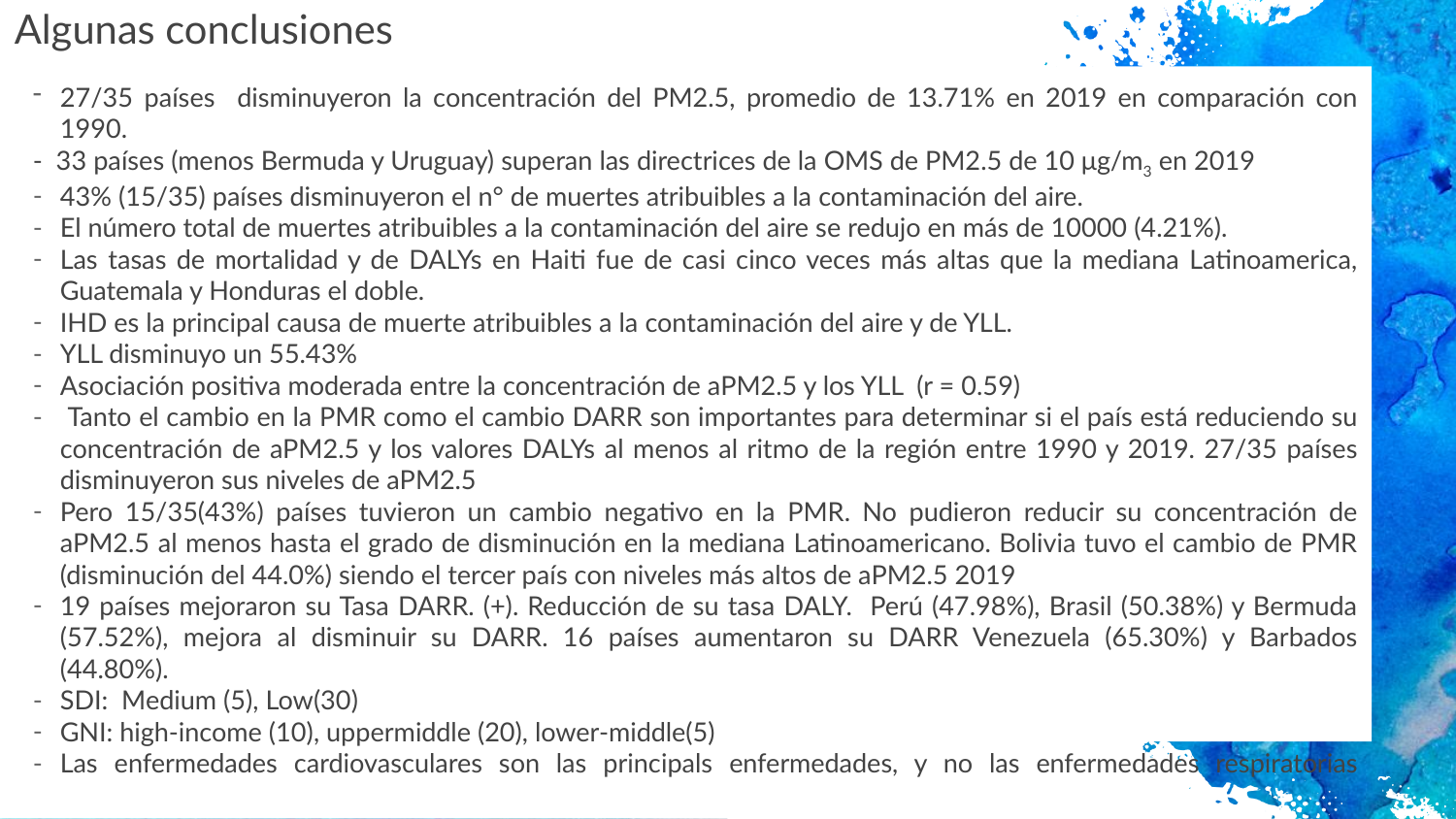

Algunas conclusiones
27/35 países  disminuyeron la concentración del PM2.5, promedio de 13.71% en 2019 en comparación con 1990.
-  33 países (menos Bermuda y Uruguay) superan las directrices de la OMS de PM2.5 de 10 μg/m3 en 2019
43% (15/35) países disminuyeron el n° de muertes atribuibles a la contaminación del aire.
El número total de muertes atribuibles a la contaminación del aire se redujo en más de 10000 (4.21%).
Las tasas de mortalidad y de DALYs en Haiti fue de casi cinco veces más altas que la mediana Latinoamerica, Guatemala y Honduras el doble.
IHD es la principal causa de muerte atribuibles a la contaminación del aire y de YLL.
YLL disminuyo un 55.43%
Asociación positiva moderada entre la concentración de aPM2.5 y los YLL  (r = 0.59)
 Tanto el cambio en la PMR como el cambio DARR son importantes para determinar si el país está reduciendo su concentración de aPM2.5 y los valores DALYs al menos al ritmo de la región entre 1990 y 2019. 27/35 países disminuyeron sus niveles de aPM2.5
Pero 15/35(43%) países tuvieron un cambio negativo en la PMR. No pudieron reducir su concentración de aPM2.5 al menos hasta el grado de disminución en la mediana Latinoamericano. Bolivia tuvo el cambio de PMR (disminución del 44.0%) siendo el tercer país con niveles más altos de aPM2.5 2019
19 países mejoraron su Tasa DARR. (+). Reducción de su tasa DALY.  Perú (47.98%), Brasil (50.38%) y Bermuda (57.52%), mejora al disminuir su DARR. 16 países aumentaron su DARR Venezuela (65.30%) y Barbados (44.80%).
SDI:  Medium (5), Low(30)
GNI: high-income (10), uppermiddle (20), lower-middle(5)
Las enfermedades cardiovasculares son las principals enfermedades, y no las enfermedades respiratorias